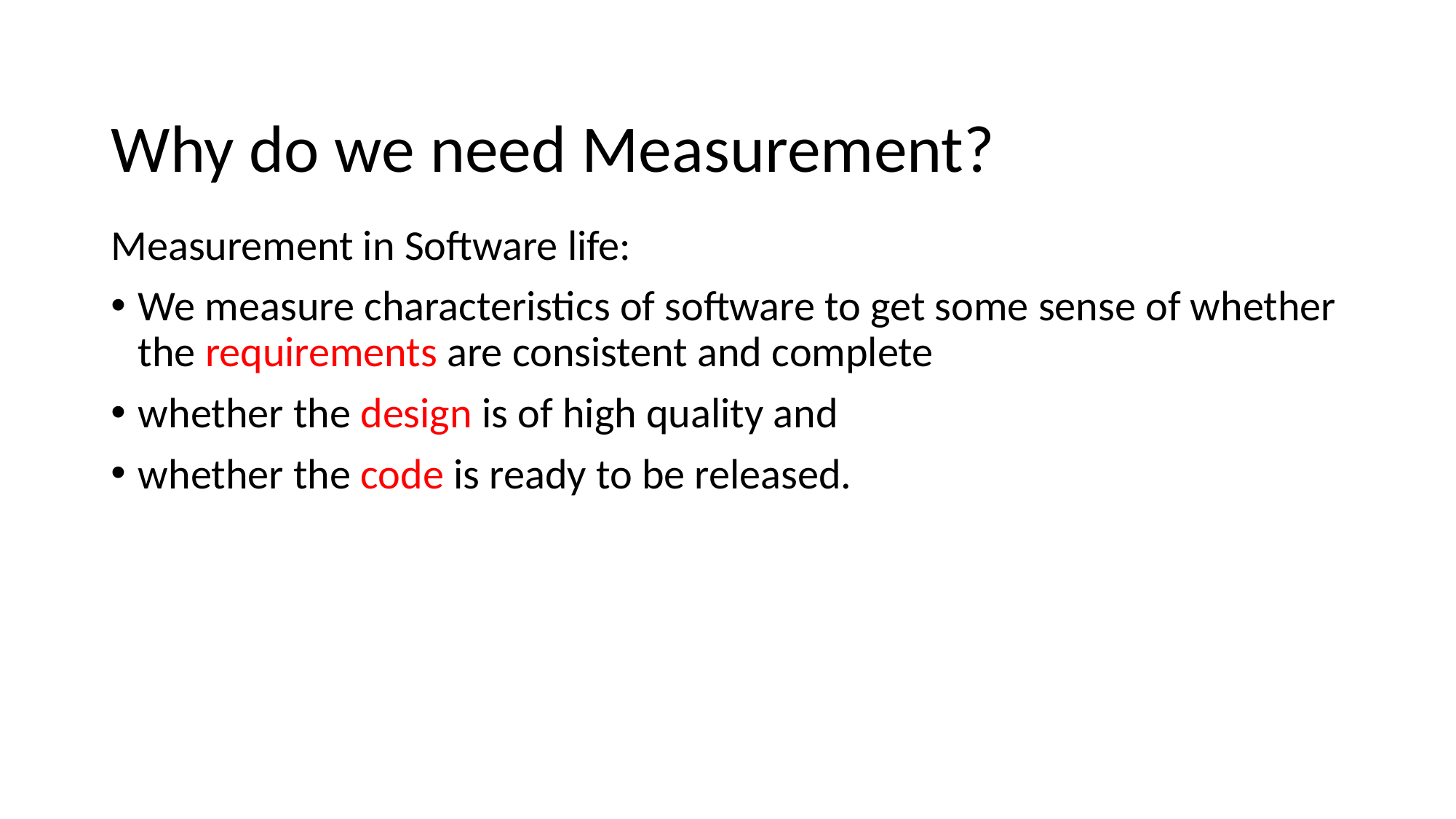

# Why do we need Measurement?
Measurement in Software life:
We measure characteristics of software to get some sense of whether the requirements are consistent and complete
whether the design is of high quality and
whether the code is ready to be released.